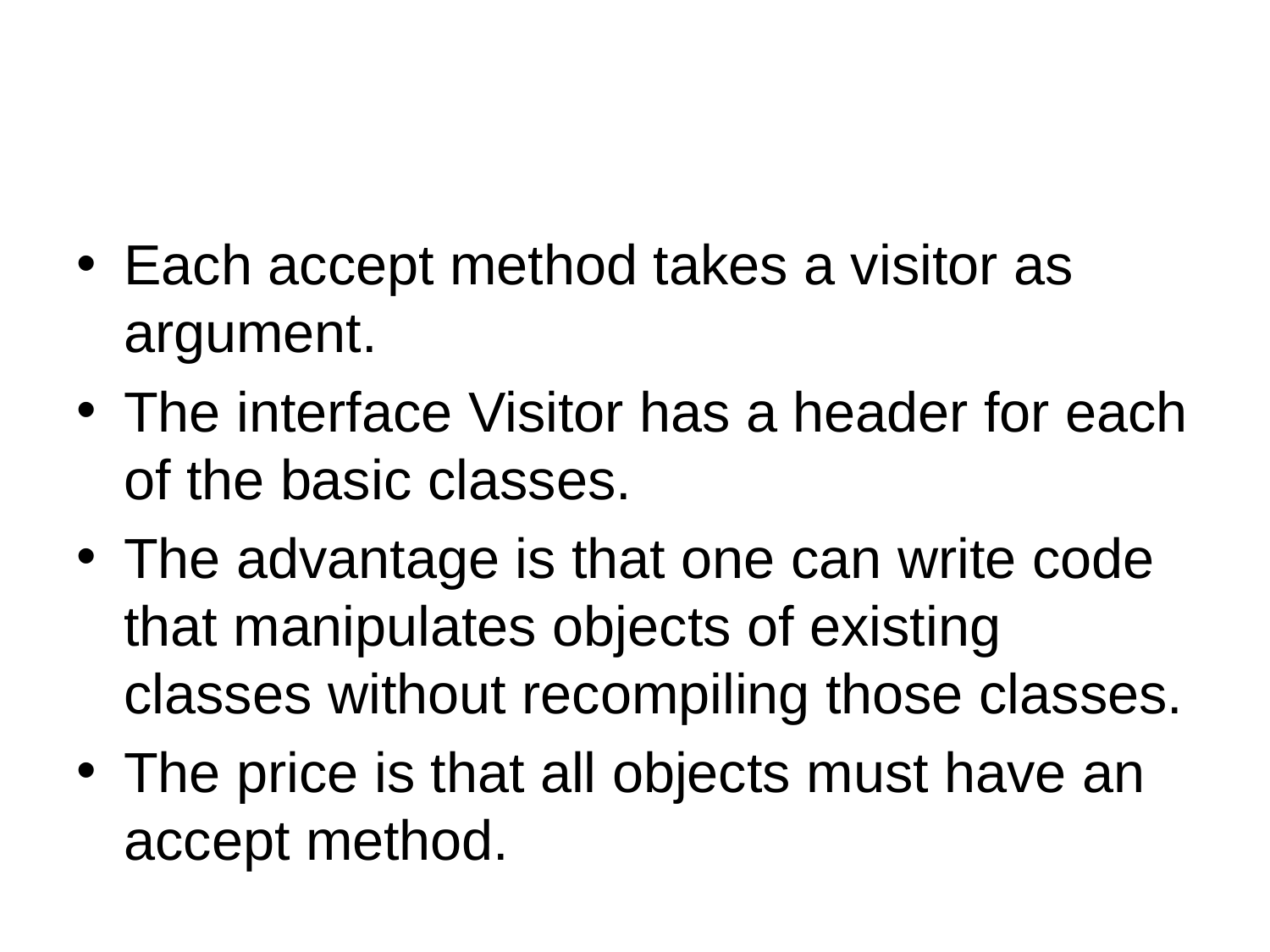

#
Each accept method takes a visitor as argument.
The interface Visitor has a header for each of the basic classes.
The advantage is that one can write code that manipulates objects of existing classes without recompiling those classes.
The price is that all objects must have an accept method.